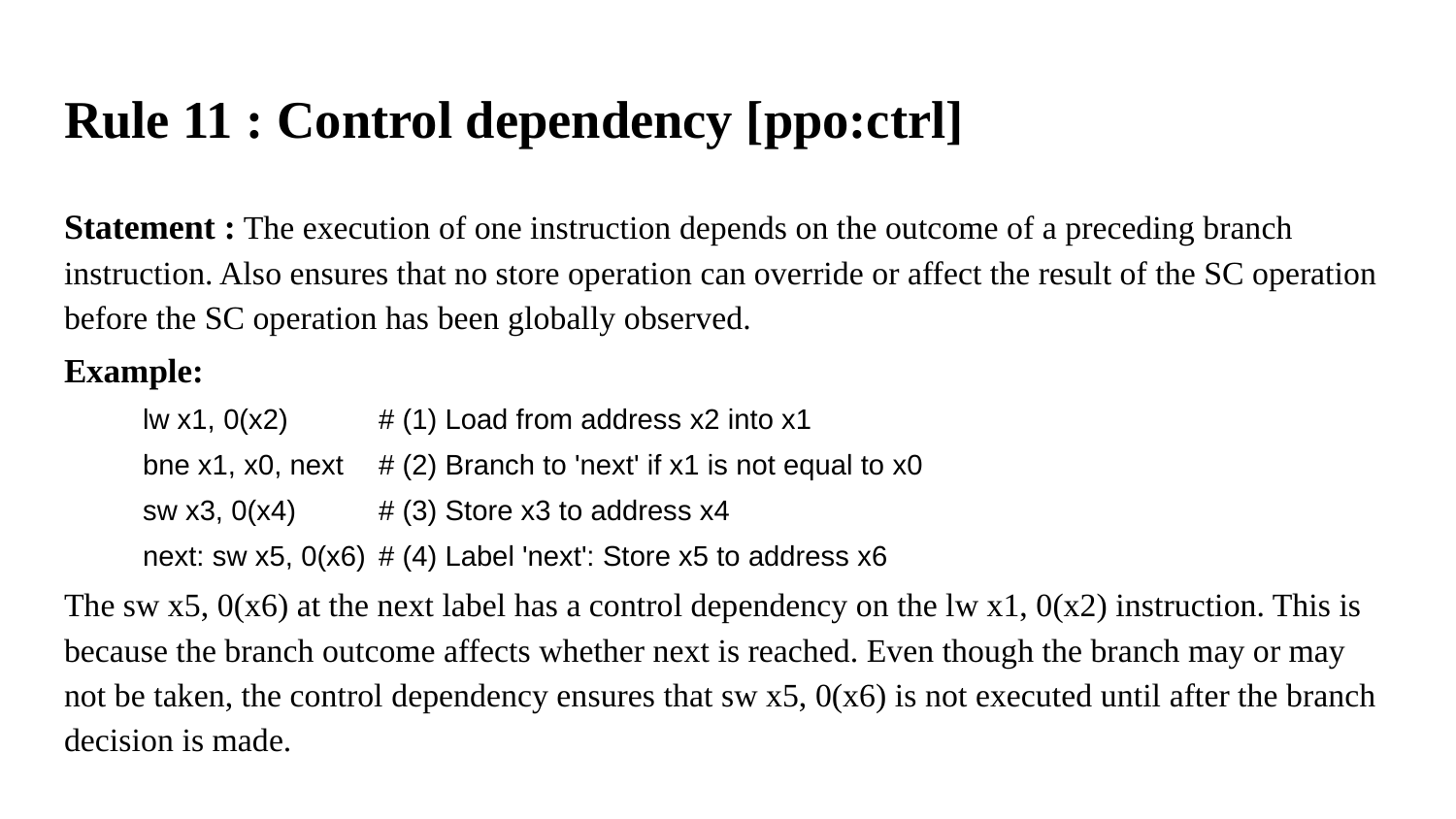

# Rule 11 : Control dependency [ppo:ctrl]
Statement : The execution of one instruction depends on the outcome of a preceding branch instruction. Also ensures that no store operation can override or affect the result of the SC operation before the SC operation has been globally observed.
Example:
lw x1, 0(x2)       	# (1) Load from address x2 into x1
bne x1, x0, next  	# (2) Branch to 'next' if x1 is not equal to x0
sw x3, 0(x4)       	# (3) Store x3 to address x4
next: sw x5, 0(x6) 	# (4) Label 'next': Store x5 to address x6
The sw x5, 0(x6) at the next label has a control dependency on the lw x1, 0(x2) instruction. This is because the branch outcome affects whether next is reached. Even though the branch may or may not be taken, the control dependency ensures that sw x5, 0(x6) is not executed until after the branch decision is made.